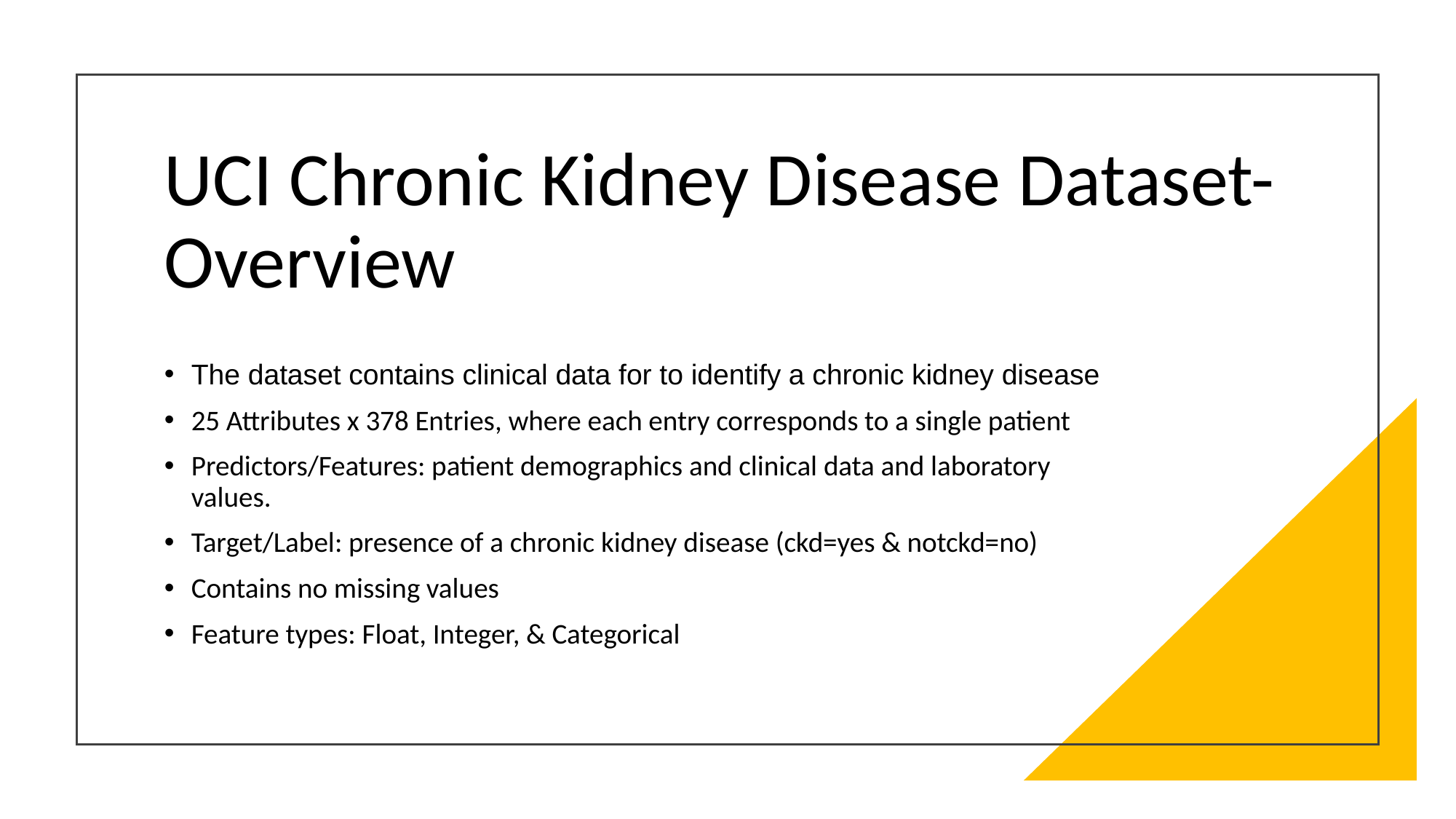

# UCI Chronic Kidney Disease Dataset- Overview
The dataset contains clinical data for to identify a chronic kidney disease
25 Attributes x 378 Entries, where each entry corresponds to a single patient
Predictors/Features: patient demographics and clinical data and laboratory values.
Target/Label: presence of a chronic kidney disease (ckd=yes & notckd=no)
Contains no missing values
Feature types: Float, Integer, & Categorical